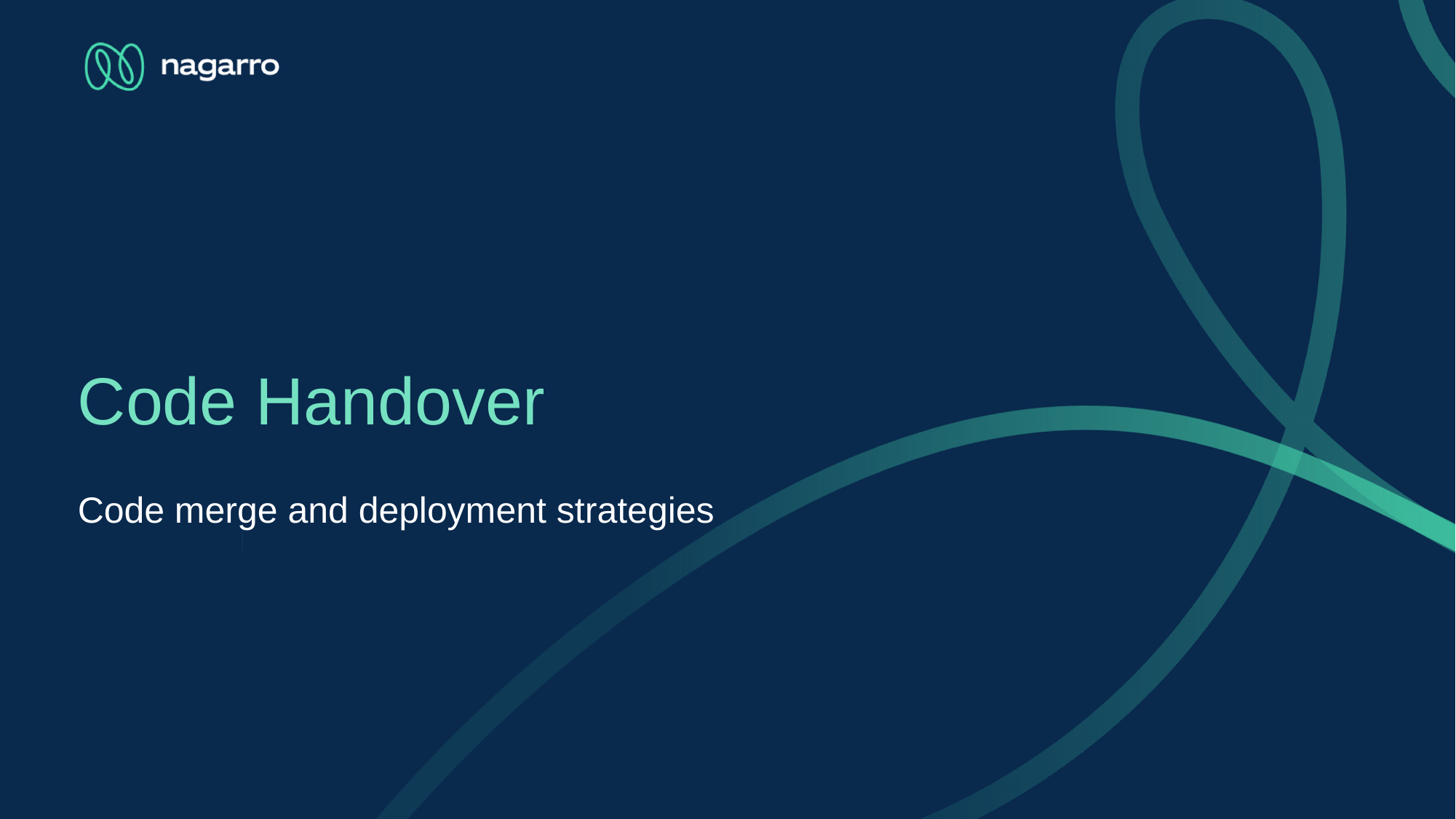

# Code Handover
Code merge and deployment strategies